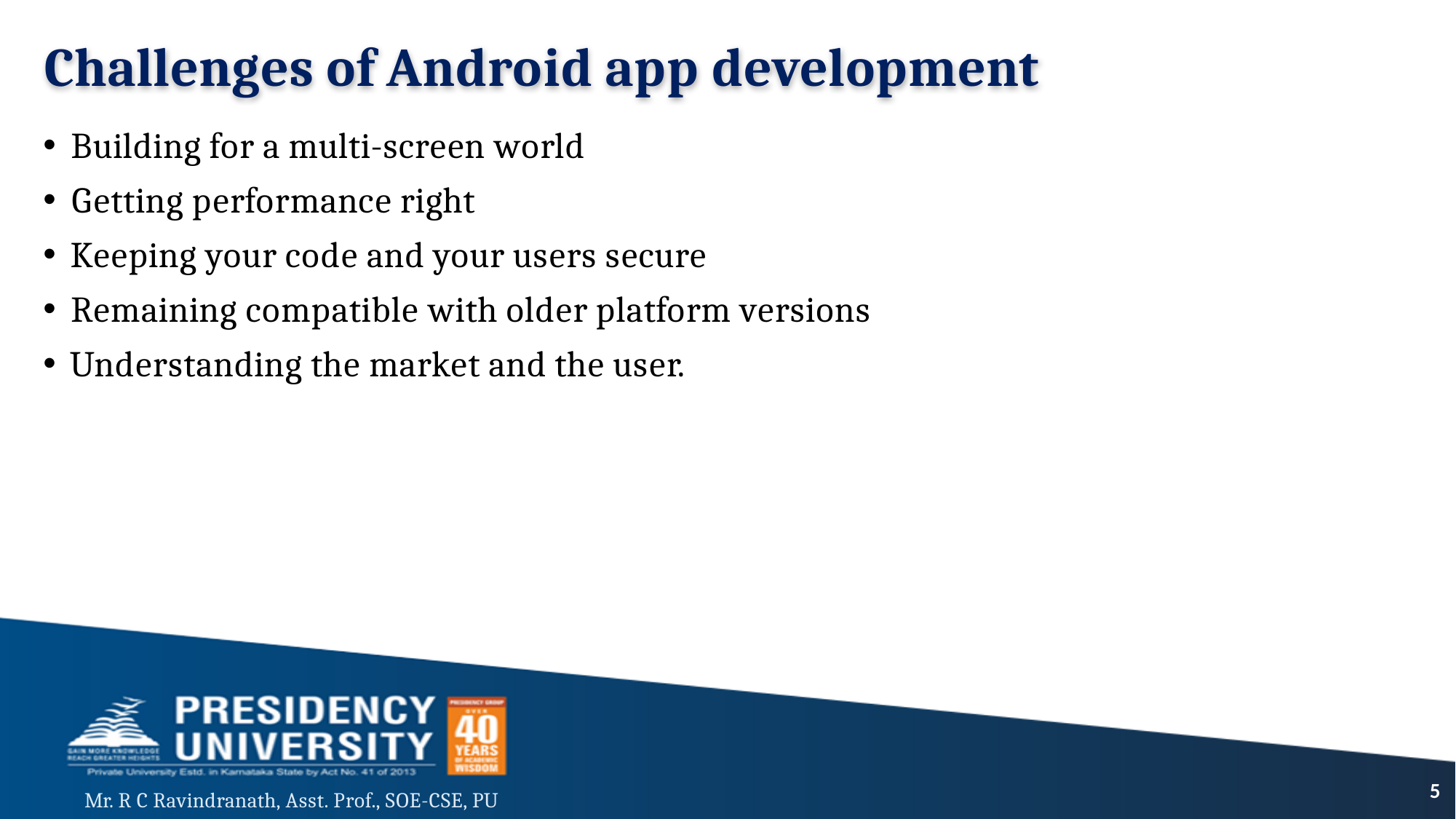

# Challenges of Android app development
Building for a multi-screen world
Getting performance right
Keeping your code and your users secure
Remaining compatible with older platform versions
Understanding the market and the user.

5
Mr. R C Ravindranath, Asst. Prof., SOE-CSE, PU